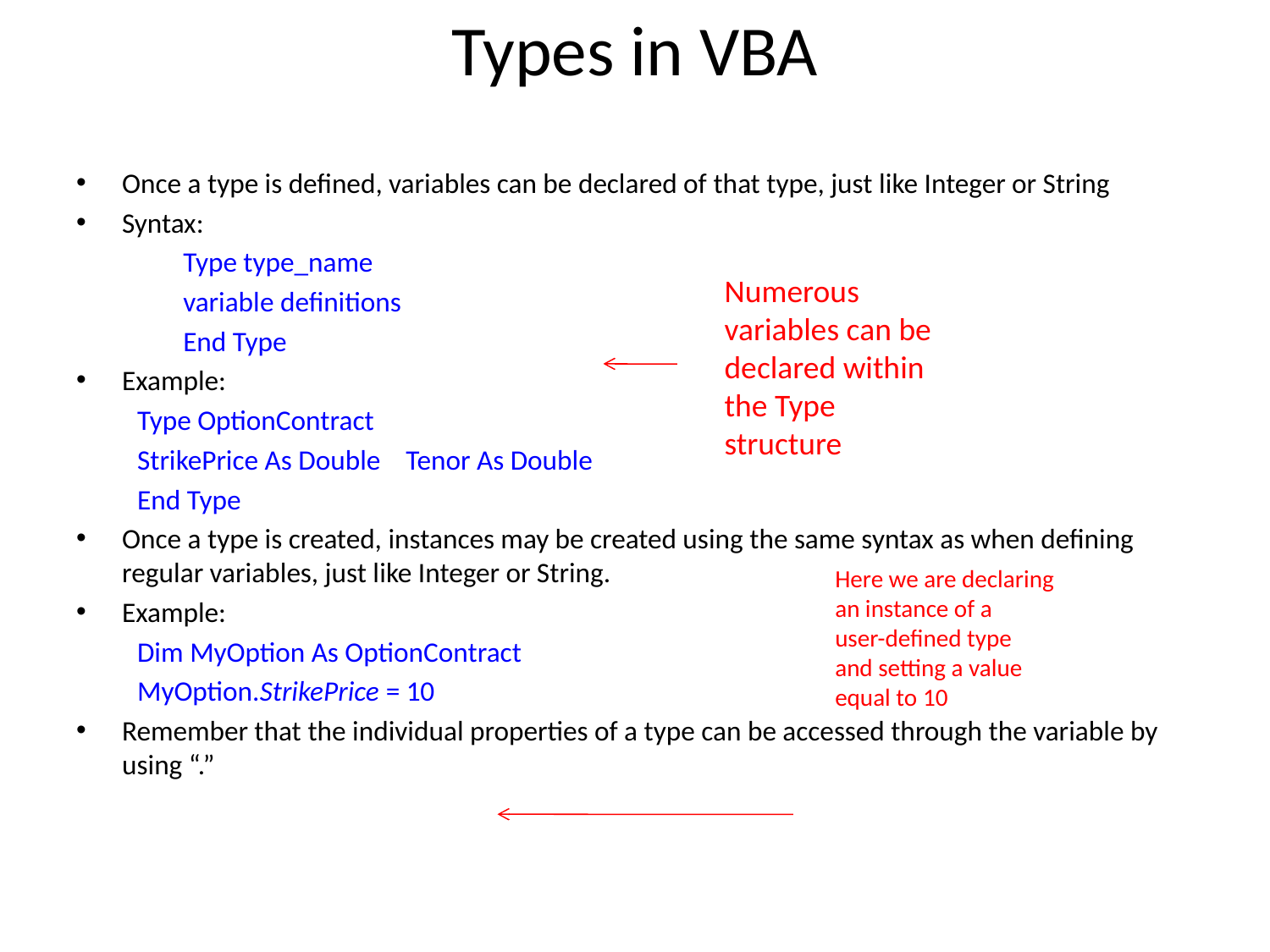

# Types in VBA
Once a type is defined, variables can be declared of that type, just like Integer or String
Syntax:
Type type_name
		variable definitions
End Type
Example:
Type OptionContract
	StrikePrice As Double    Tenor As Double
End Type
Once a type is created, instances may be created using the same syntax as when defining regular variables, just like Integer or String.
Example:
Dim MyOption As OptionContract
MyOption.StrikePrice = 10
Remember that the individual properties of a type can be accessed through the variable by using “.”

Numerous
variables can be
declared within
the Type
structure
Here we are declaring
an instance of a
user-defined type
and setting a value
equal to 10